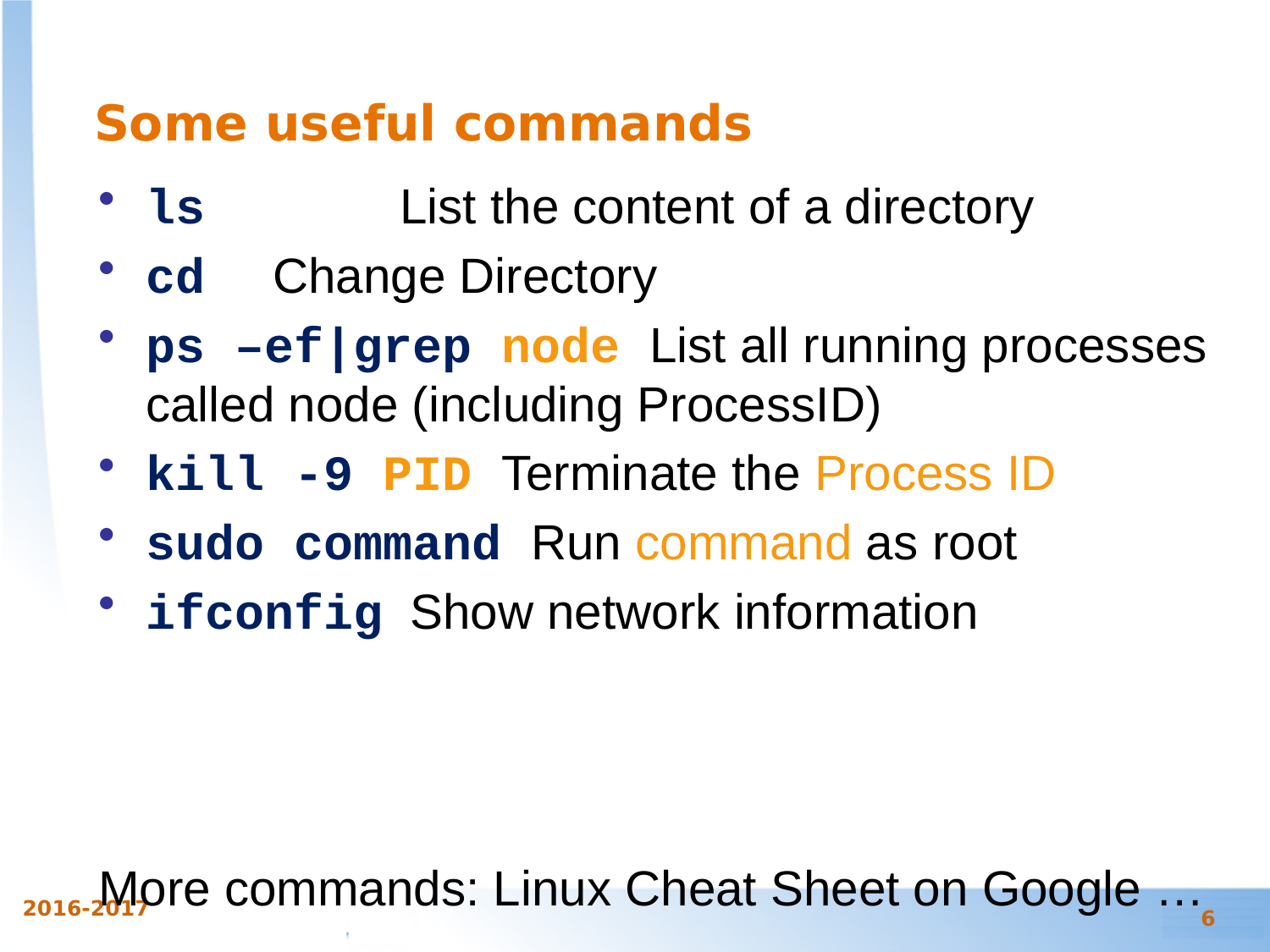

# Some useful commands
ls 		List the content of a directory
cd 	Change Directory
ps –ef|grep node List all running processes called node (including ProcessID)
kill -9 PID Terminate the Process ID
sudo command Run command as root
ifconfig  Show network information

More commands: Linux Cheat Sheet on Google …

6